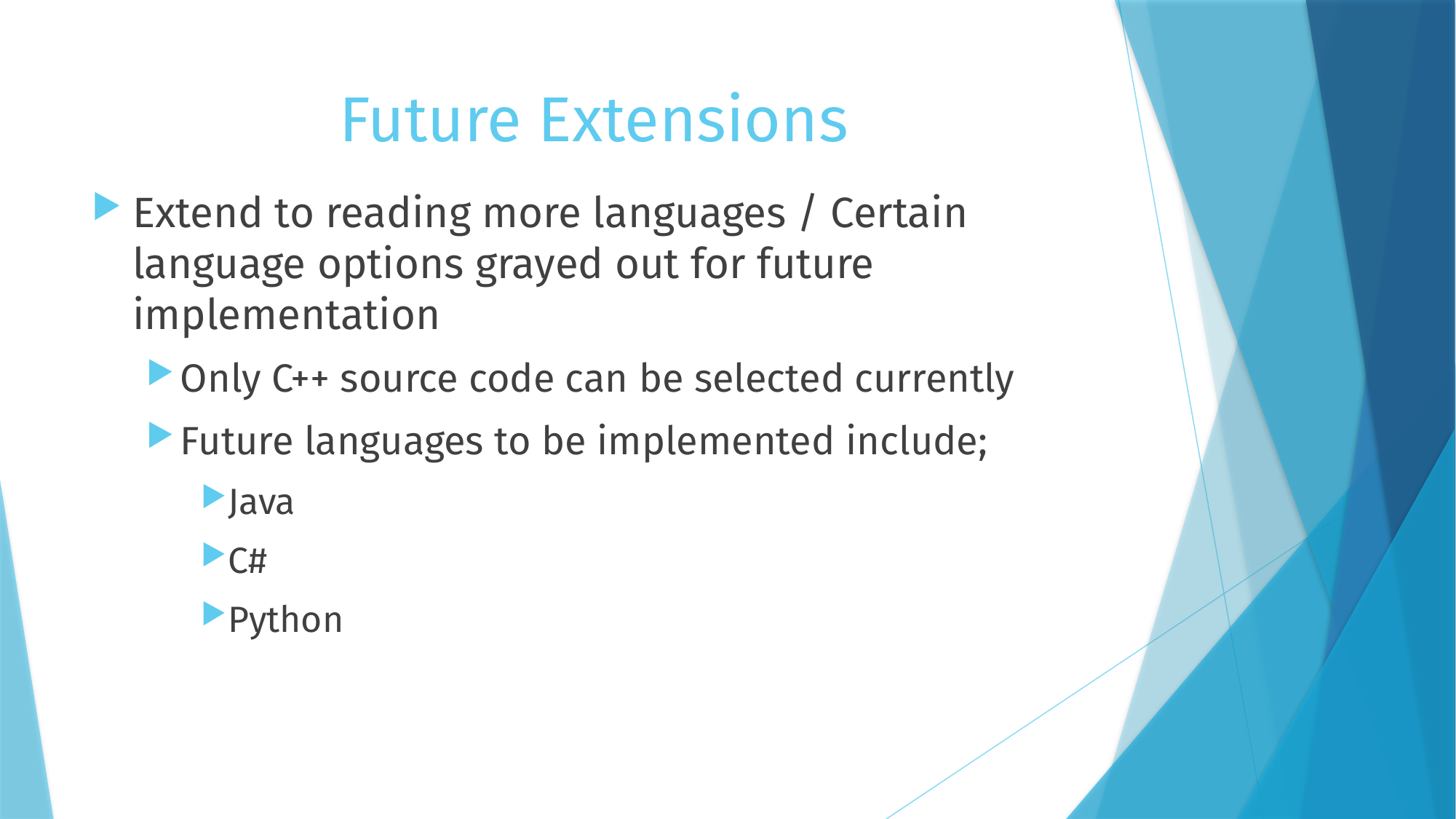

# Future Extensions
Extend to reading more languages / Certain language options grayed out for future implementation
Only C++ source code can be selected currently
Future languages to be implemented include;
Java
C#
Python